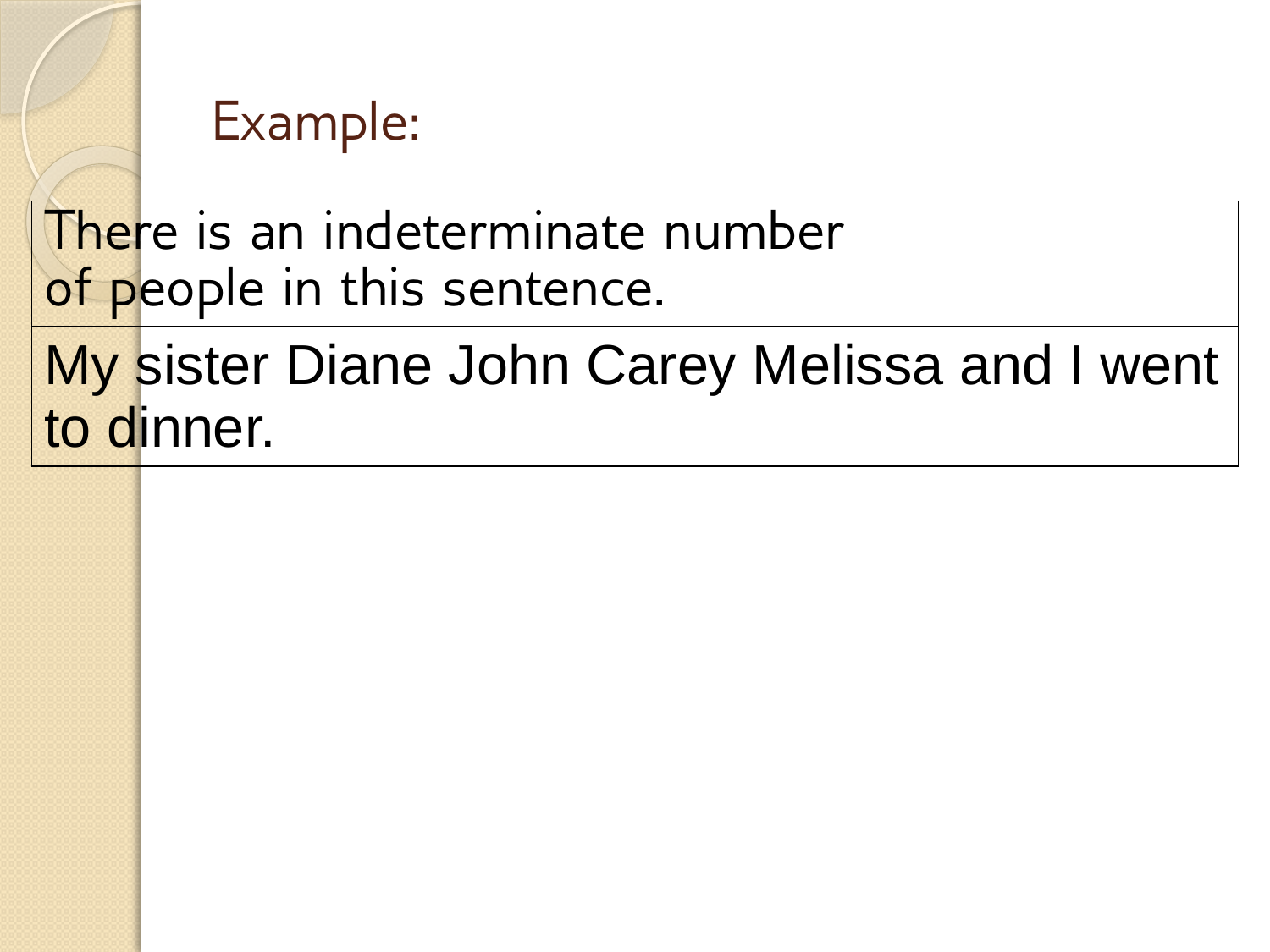

# Example:
| There is an indeterminate number of people in this sentence. |
| --- |
| My sister Diane John Carey Melissa and I went to dinner. |